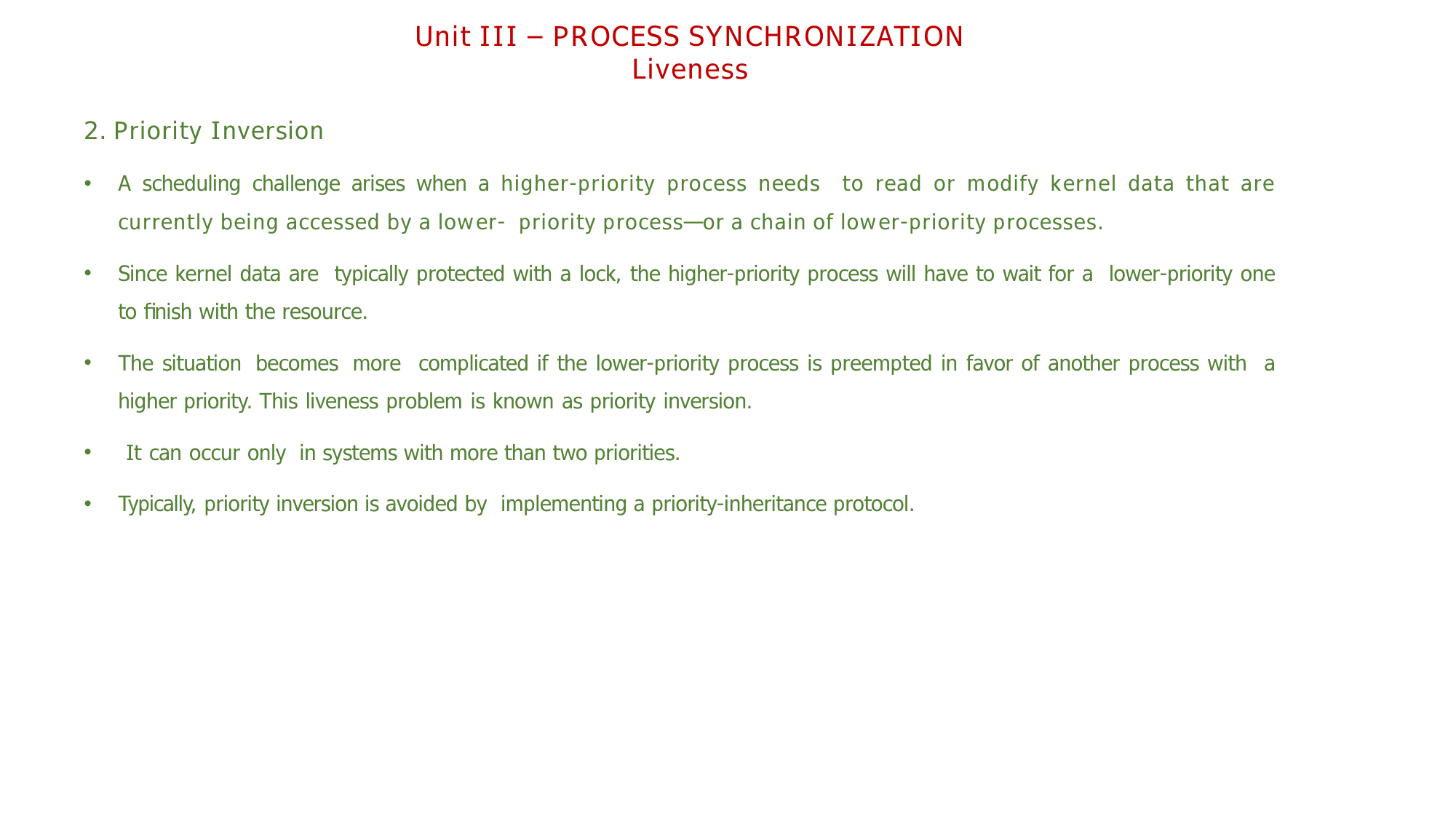

Unit III – PROCESS SYNCHRONIZATION
Liveness

2. Priority Inversion
A scheduling challenge arises when a higher-priority process needs  to read or modify kernel data that are currently being accessed by a lower-  priority process—or a chain of lower-priority processes.
Since kernel data are  typically protected with a lock, the higher-priority process will have to wait for a  lower-priority one to finish with the resource.
The situation becomes more  complicated if the lower-priority process is preempted in favor of another process with  a higher priority. This liveness problem is known as priority inversion.
 It can occur only  in systems with more than two priorities.
Typically, priority inversion is avoided by  implementing a priority-inheritance protocol.